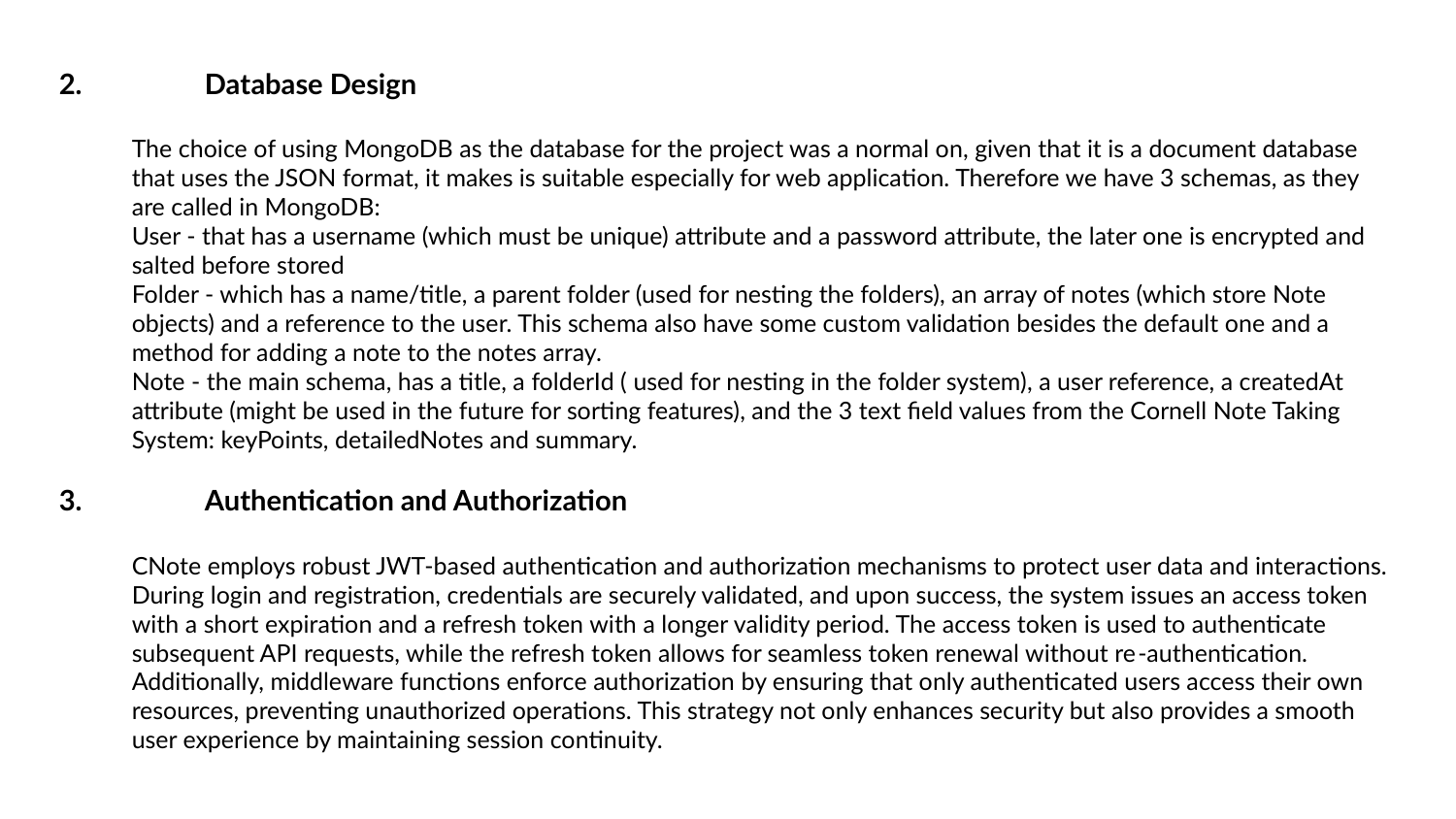

2. 	Database Design

The choice of using MongoDB as the database for the project was a normal on, given that it is a document database that uses the JSON format, it makes is suitable especially for web application. Therefore we have 3 schemas, as they are called in MongoDB:
User - that has a username (which must be unique) attribute and a password attribute, the later one is encrypted and salted before stored
Folder - which has a name/title, a parent folder (used for nesting the folders), an array of notes (which store Note objects) and a reference to the user. This schema also have some custom validation besides the default one and a method for adding a note to the notes array.
Note - the main schema, has a title, a folderId ( used for nesting in the folder system), a user reference, a createdAt attribute (might be used in the future for sorting features), and the 3 text field values from the Cornell Note Taking System: keyPoints, detailedNotes and summary.

3. 	Authentication and Authorization

CNote employs robust JWT‑based authentication and authorization mechanisms to protect user data and interactions. During login and registration, credentials are securely validated, and upon success, the system issues an access token with a short expiration and a refresh token with a longer validity period. The access token is used to authenticate subsequent API requests, while the refresh token allows for seamless token renewal without re‑authentication. Additionally, middleware functions enforce authorization by ensuring that only authenticated users access their own resources, preventing unauthorized operations. This strategy not only enhances security but also provides a smooth user experience by maintaining session continuity.